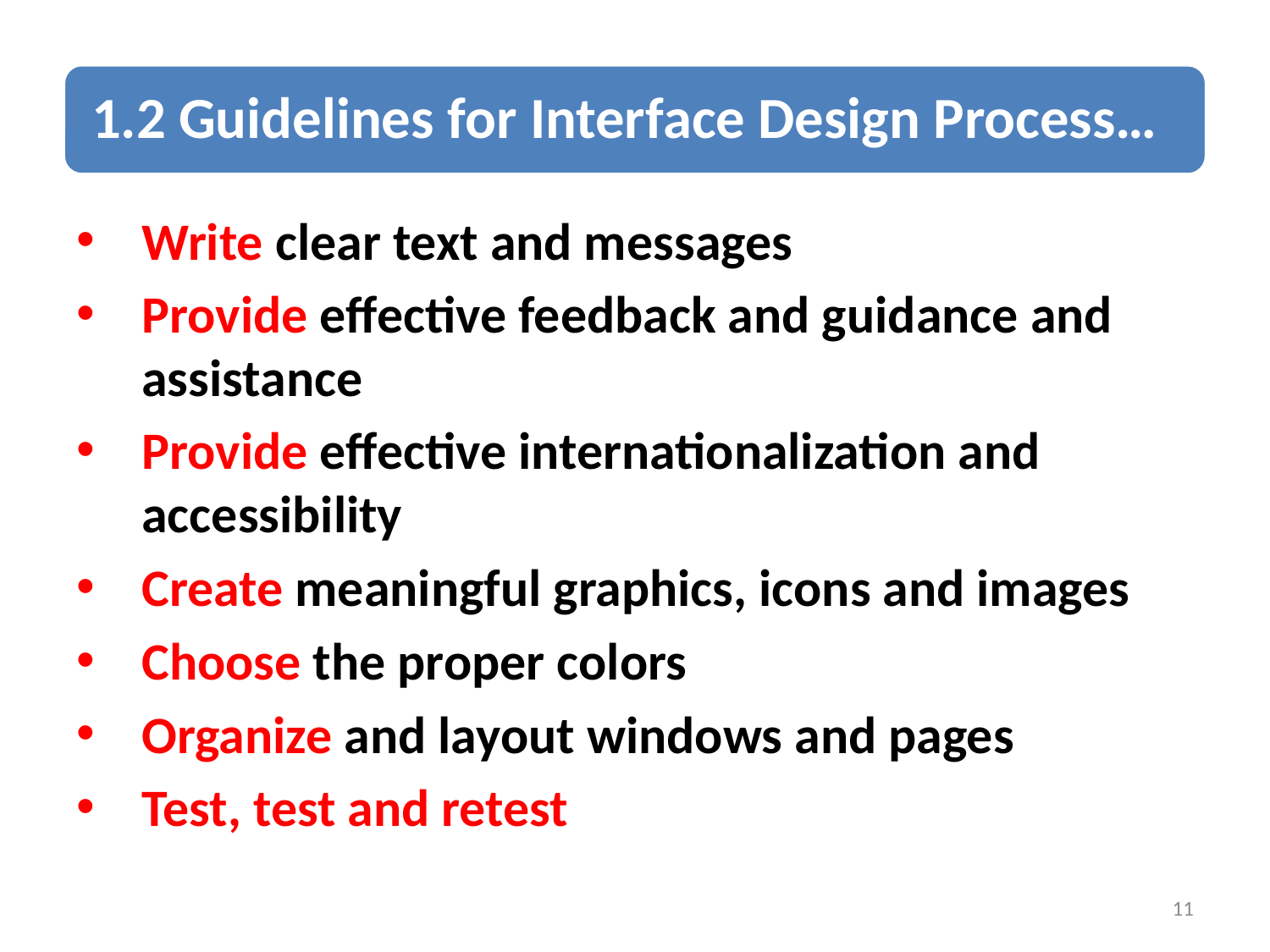

1.2 Guidelines for Interface Design Process…
Write clear text and messages
Provide effective feedback and guidance and assistance
Provide effective internationalization and accessibility
Create meaningful graphics, icons and images
Choose the proper colors
Organize and layout windows and pages
Test, test and retest
11